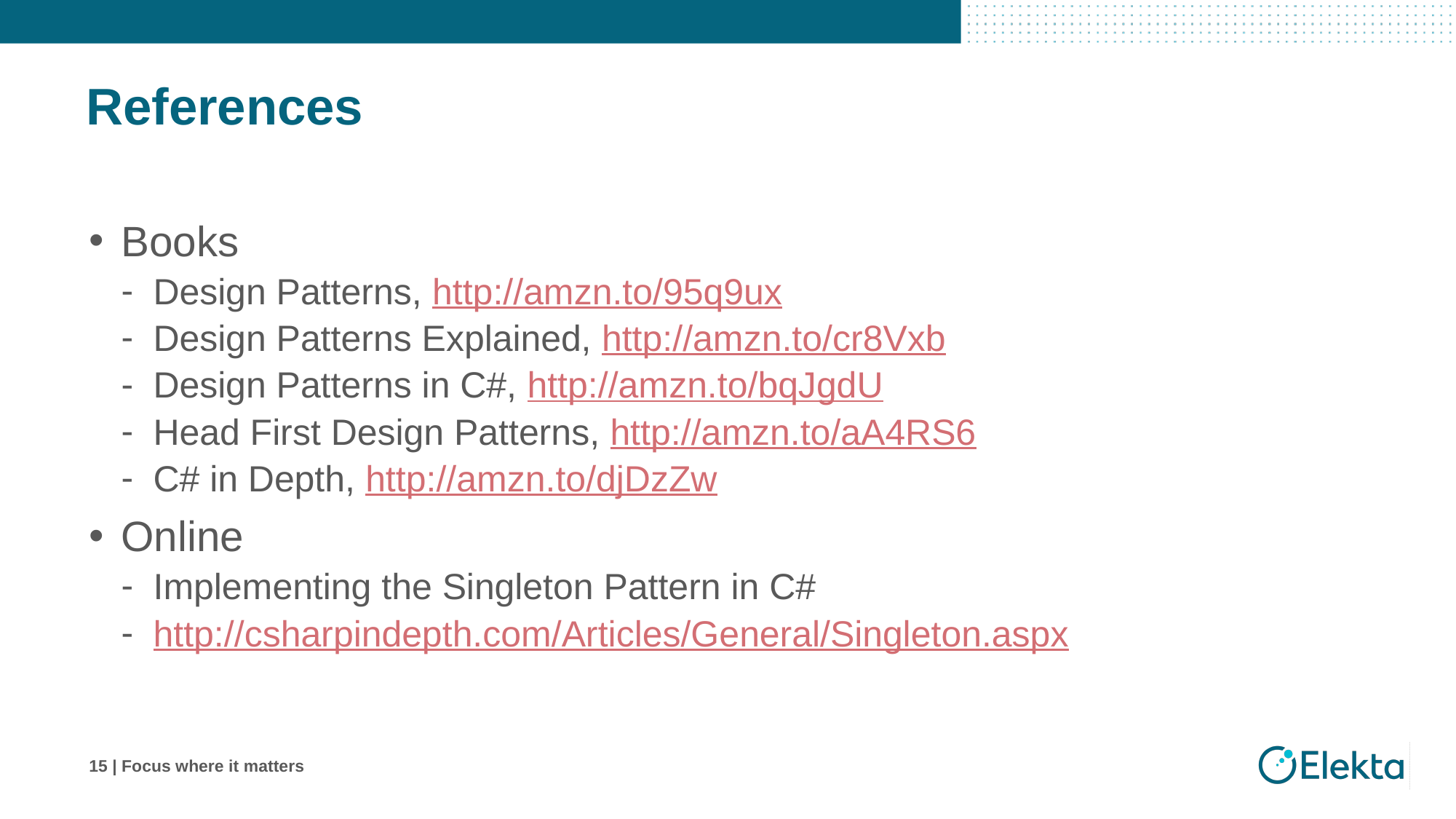

# References

Books
Design Patterns, http://amzn.to/95q9ux
Design Patterns Explained, http://amzn.to/cr8Vxb
Design Patterns in C#, http://amzn.to/bqJgdU
Head First Design Patterns, http://amzn.to/aA4RS6
C# in Depth, http://amzn.to/djDzZw
Online
Implementing the Singleton Pattern in C#
http://csharpindepth.com/Articles/General/Singleton.aspx